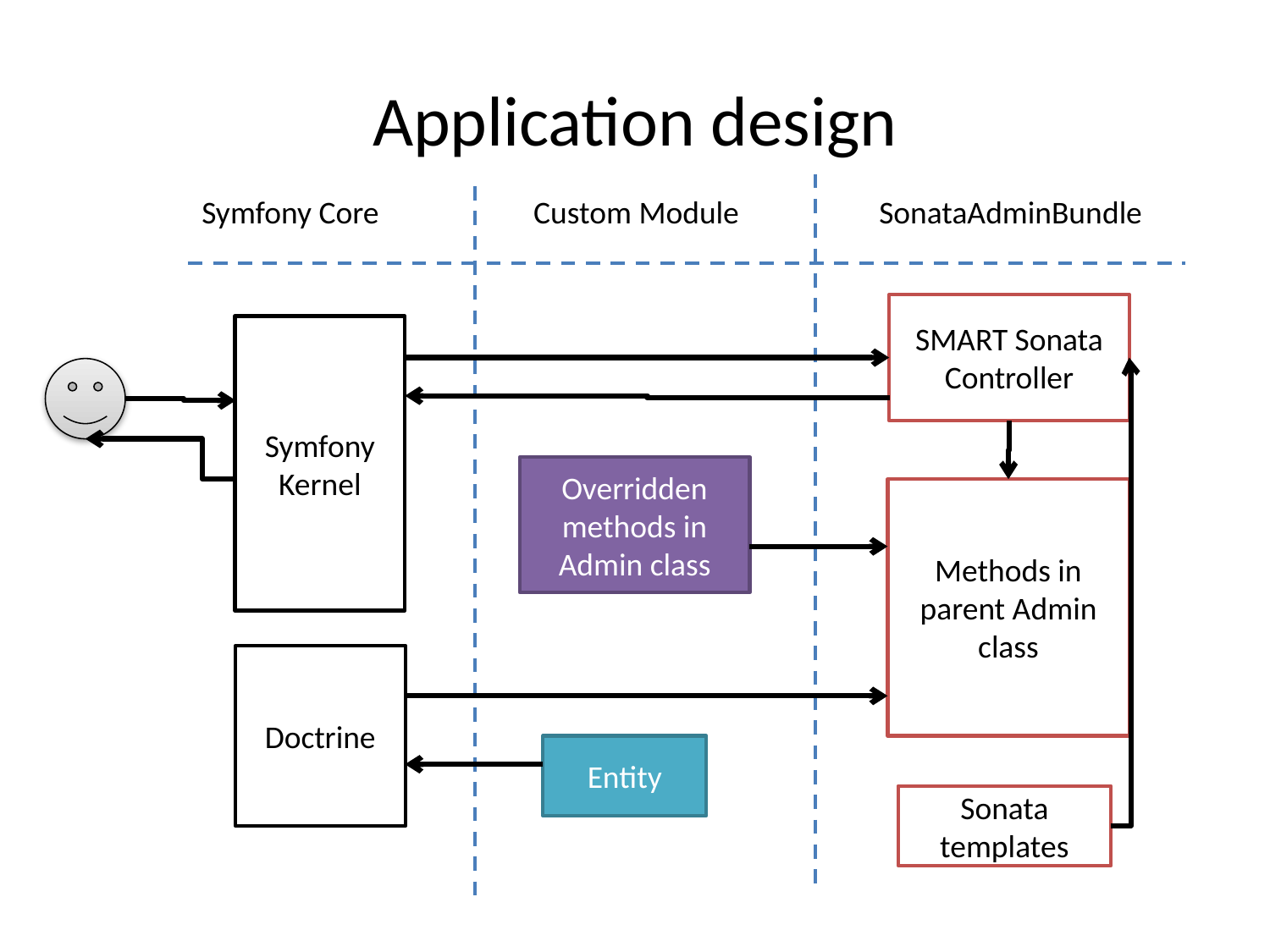

# Application design
Symfony Core
SonataAdminBundle
Custom Module
SMART Sonata Controller
Symfony
Kernel

Overridden methods in Admin class
Methods in parent Admin class
Doctrine
Entity
Sonata templates